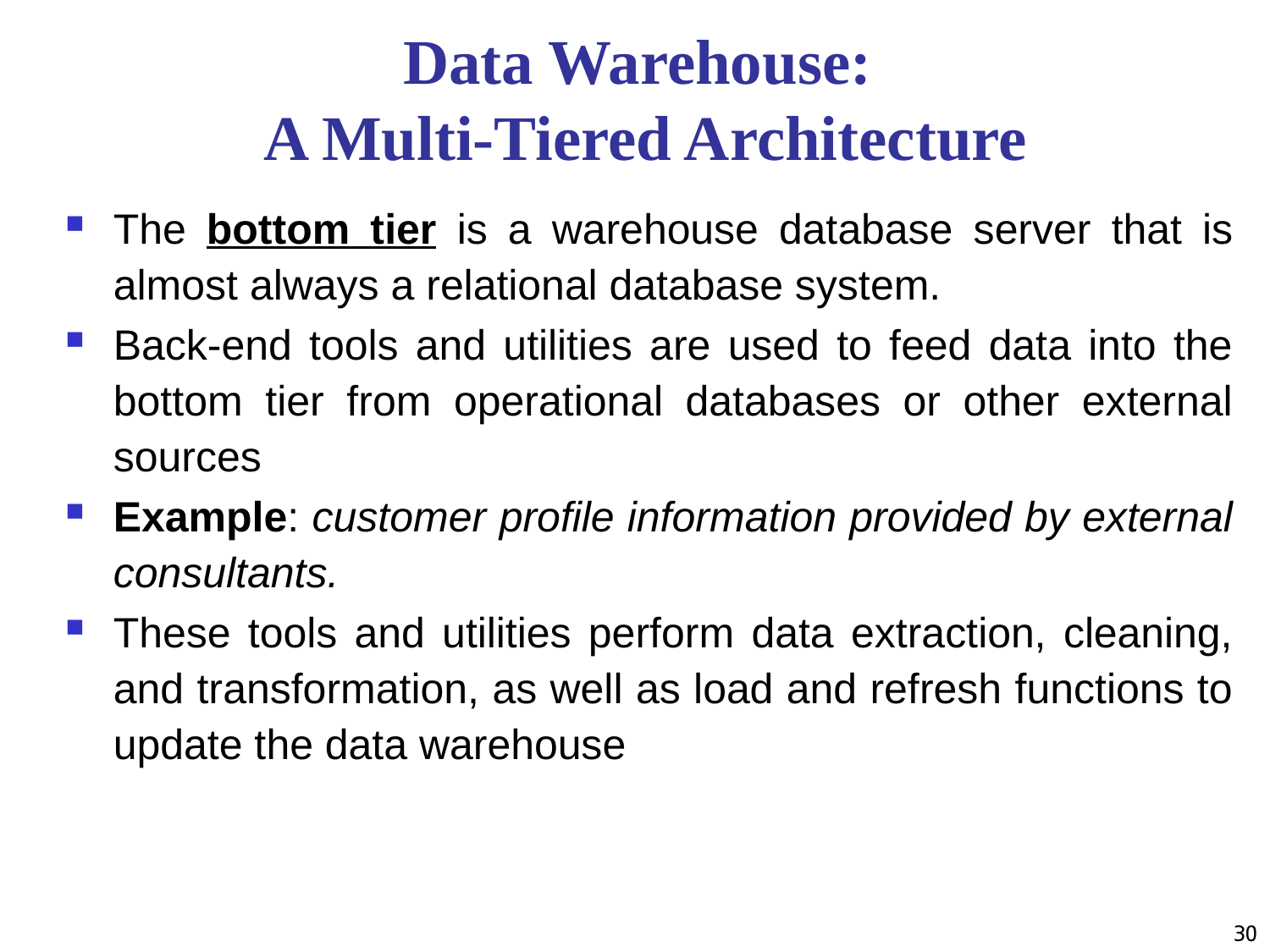

# Data Warehouse: A Multi-Tiered Architecture
The bottom tier is a warehouse database server that is almost always a relational database system.
Back-end tools and utilities are used to feed data into the bottom tier from operational databases or other external sources
Example: customer profile information provided by external consultants.
These tools and utilities perform data extraction, cleaning, and transformation, as well as load and refresh functions to update the data warehouse
30